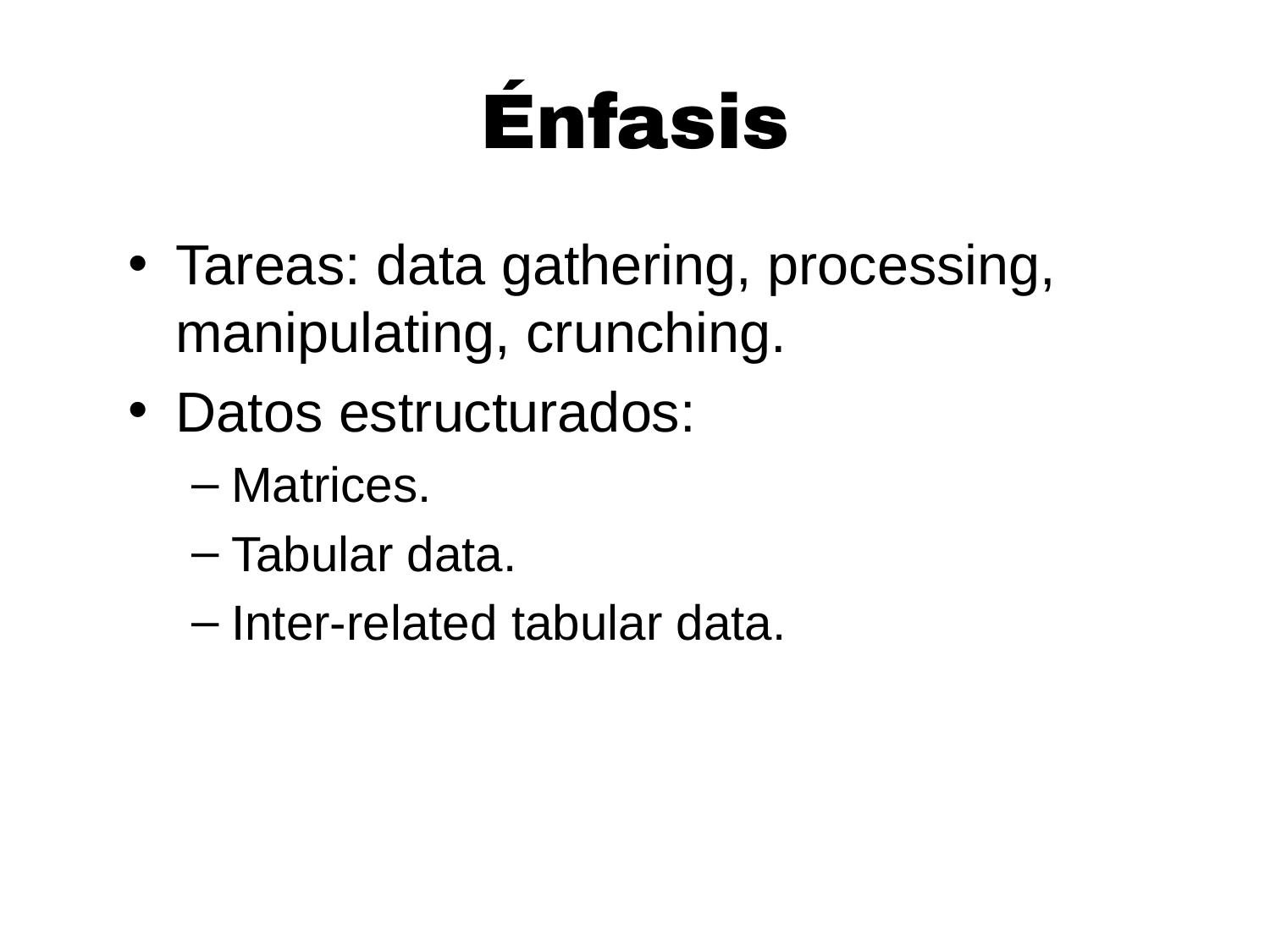

# Énfasis
Tareas: data gathering, processing, manipulating, crunching.
Datos estructurados:
Matrices.
Tabular data.
Inter-related tabular data.